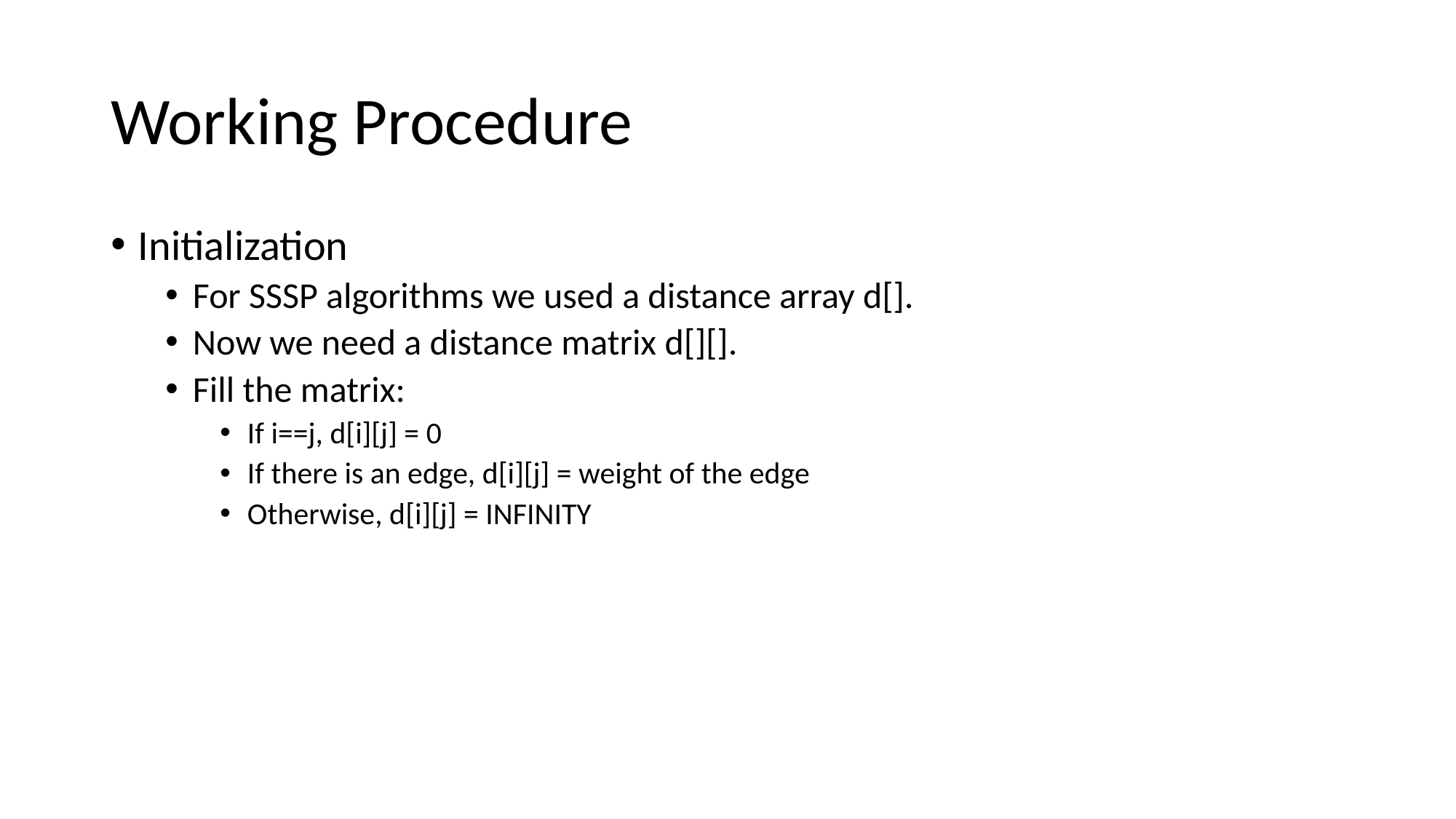

# Working Procedure
Initialization
For SSSP algorithms we used a distance array d[].
Now we need a distance matrix d[][].
Fill the matrix:
If i==j, d[i][j] = 0
If there is an edge, d[i][j] = weight of the edge
Otherwise, d[i][j] = INFINITY